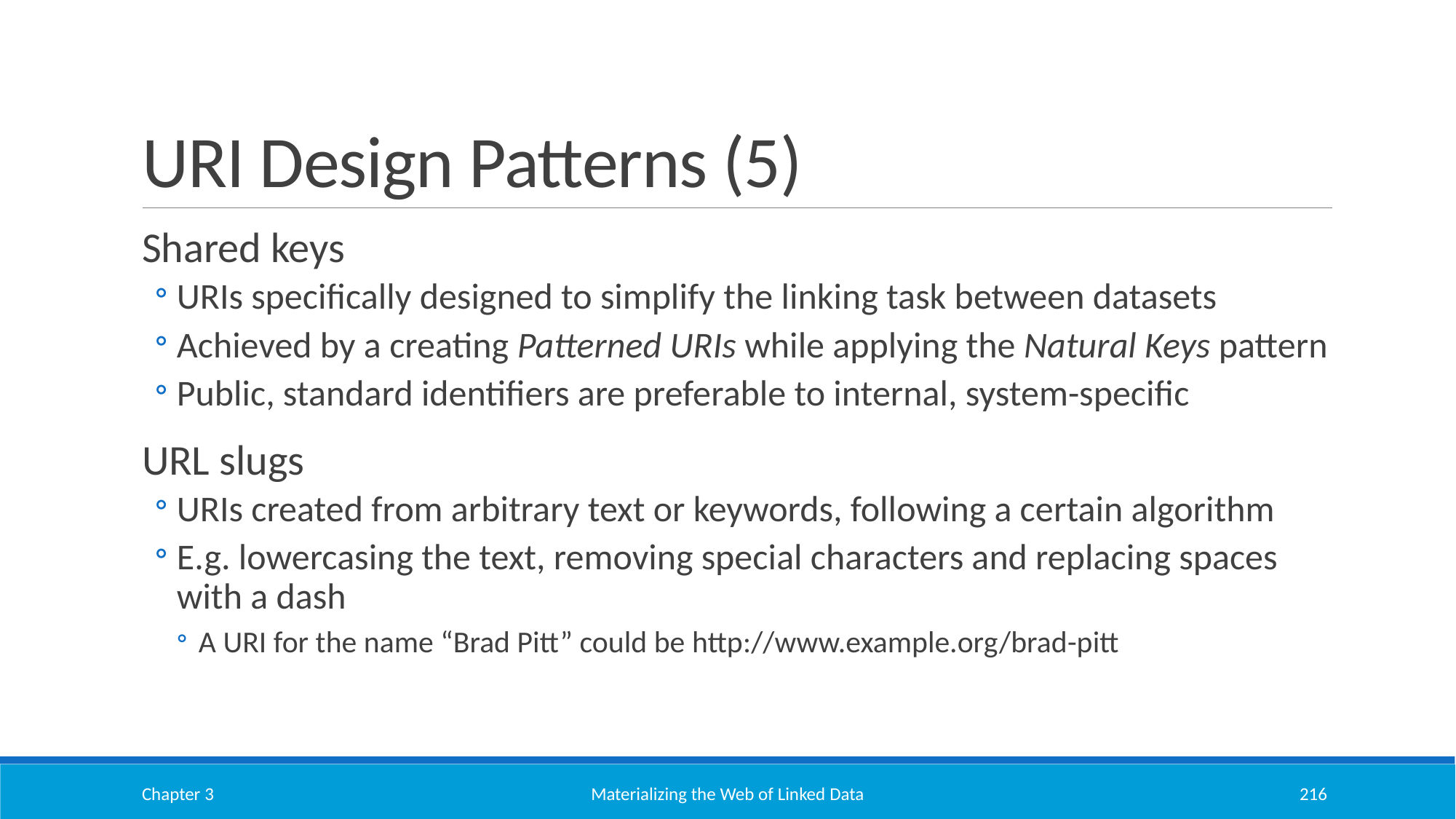

# URI Design Patterns (5)
Shared keys
URIs specifically designed to simplify the linking task between datasets
Achieved by a creating Patterned URIs while applying the Natural Keys pattern
Public, standard identifiers are preferable to internal, system-specific
URL slugs
URIs created from arbitrary text or keywords, following a certain algorithm
E.g. lowercasing the text, removing special characters and replacing spaces with a dash
A URI for the name “Brad Pitt” could be http://www.example.org/brad-pitt
Chapter 3
Materializing the Web of Linked Data
216